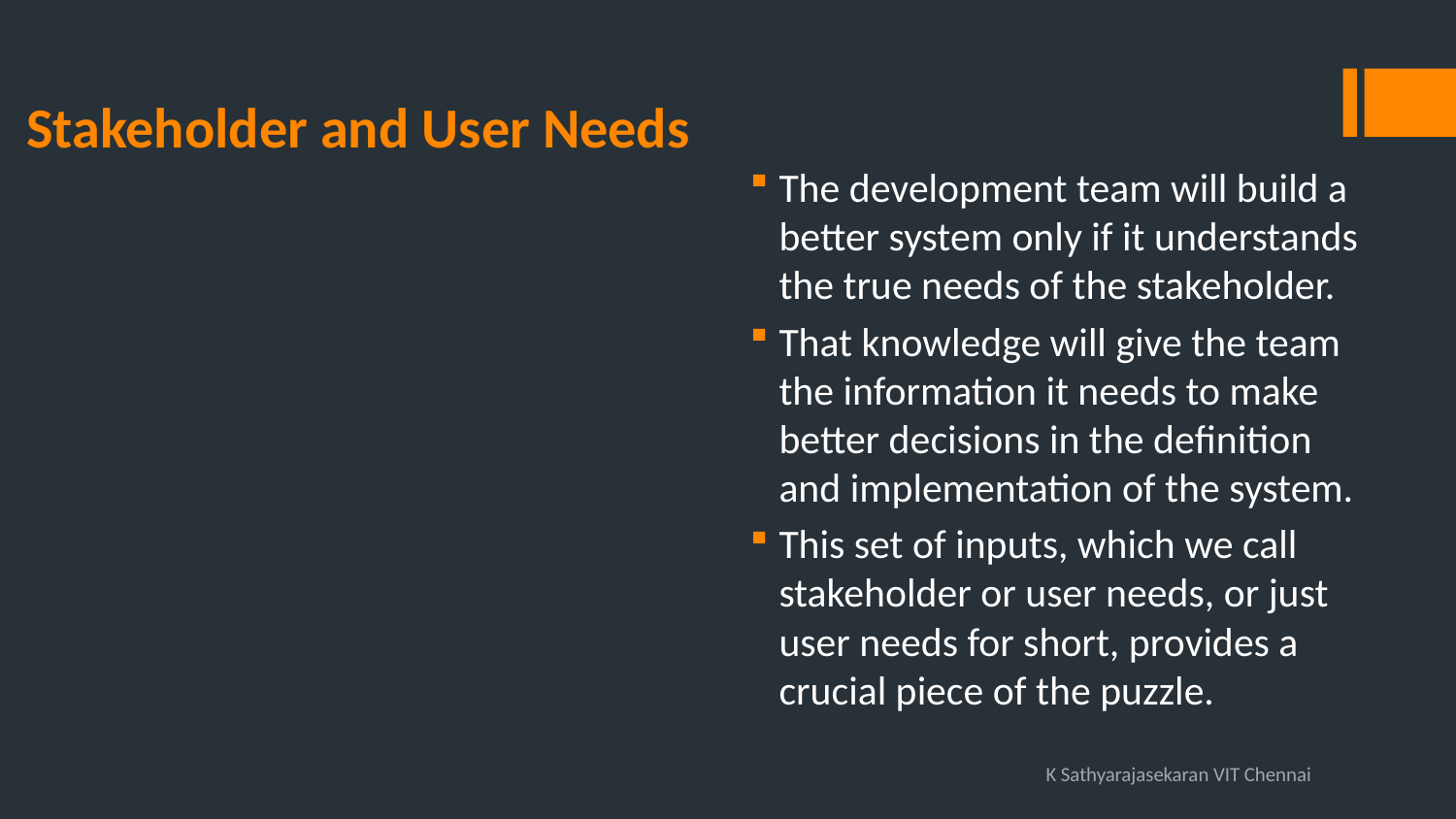

# Stakeholder and User Needs
The development team will build a better system only if it understands the true needs of the stakeholder.
That knowledge will give the team the information it needs to make better decisions in the definition and implementation of the system.
This set of inputs, which we call stakeholder or user needs, or just user needs for short, provides a crucial piece of the puzzle.
K Sathyarajasekaran VIT Chennai